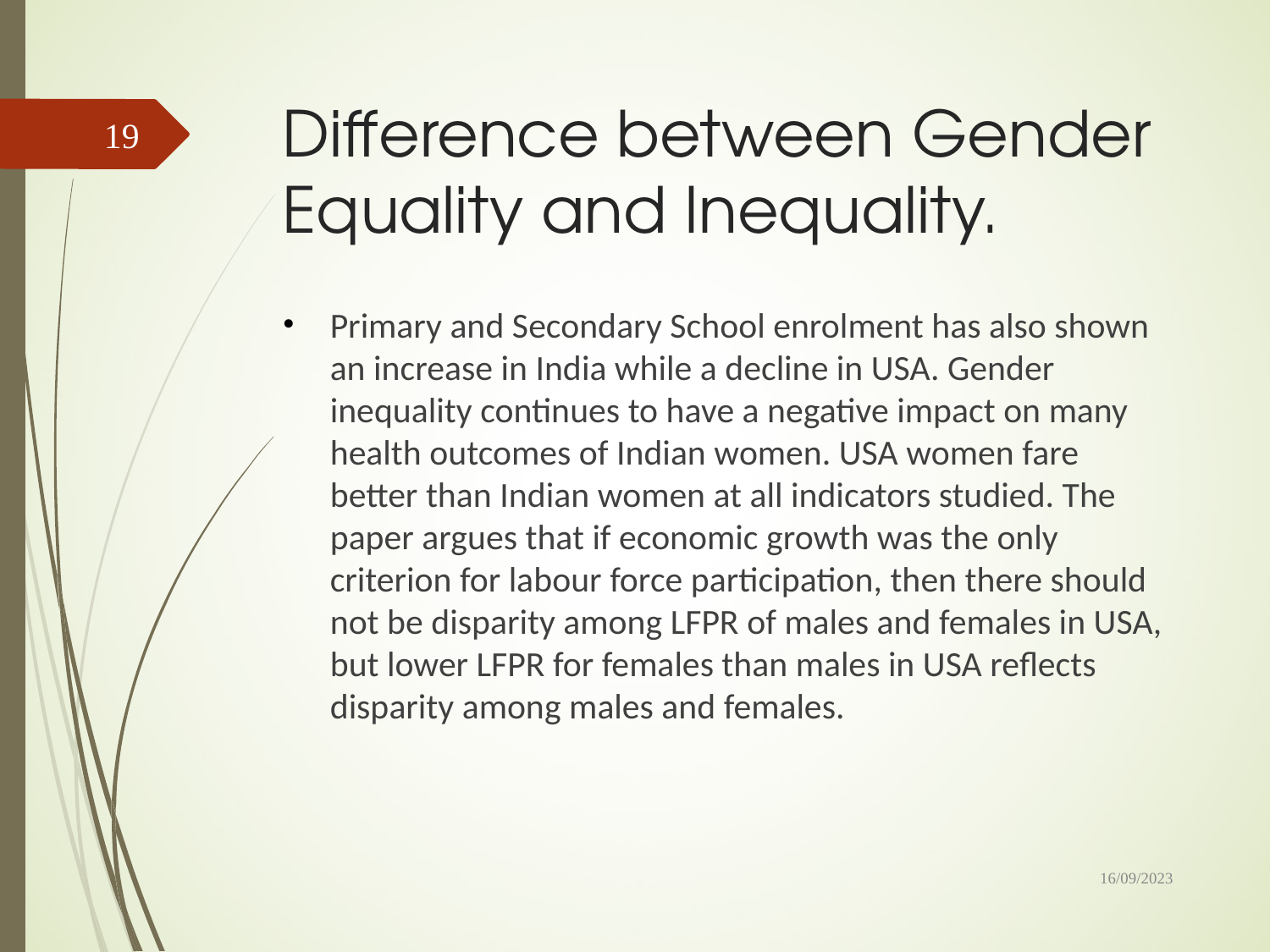

# Difference between Gender Equality and Inequality.
19
Primary and Secondary School enrolment has also shown an increase in India while a decline in USA. Gender inequality continues to have a negative impact on many health outcomes of Indian women. USA women fare better than Indian women at all indicators studied. The paper argues that if economic growth was the only criterion for labour force participation, then there should not be disparity among LFPR of males and females in USA, but lower LFPR for females than males in USA reflects disparity among males and females.
16/09/2023